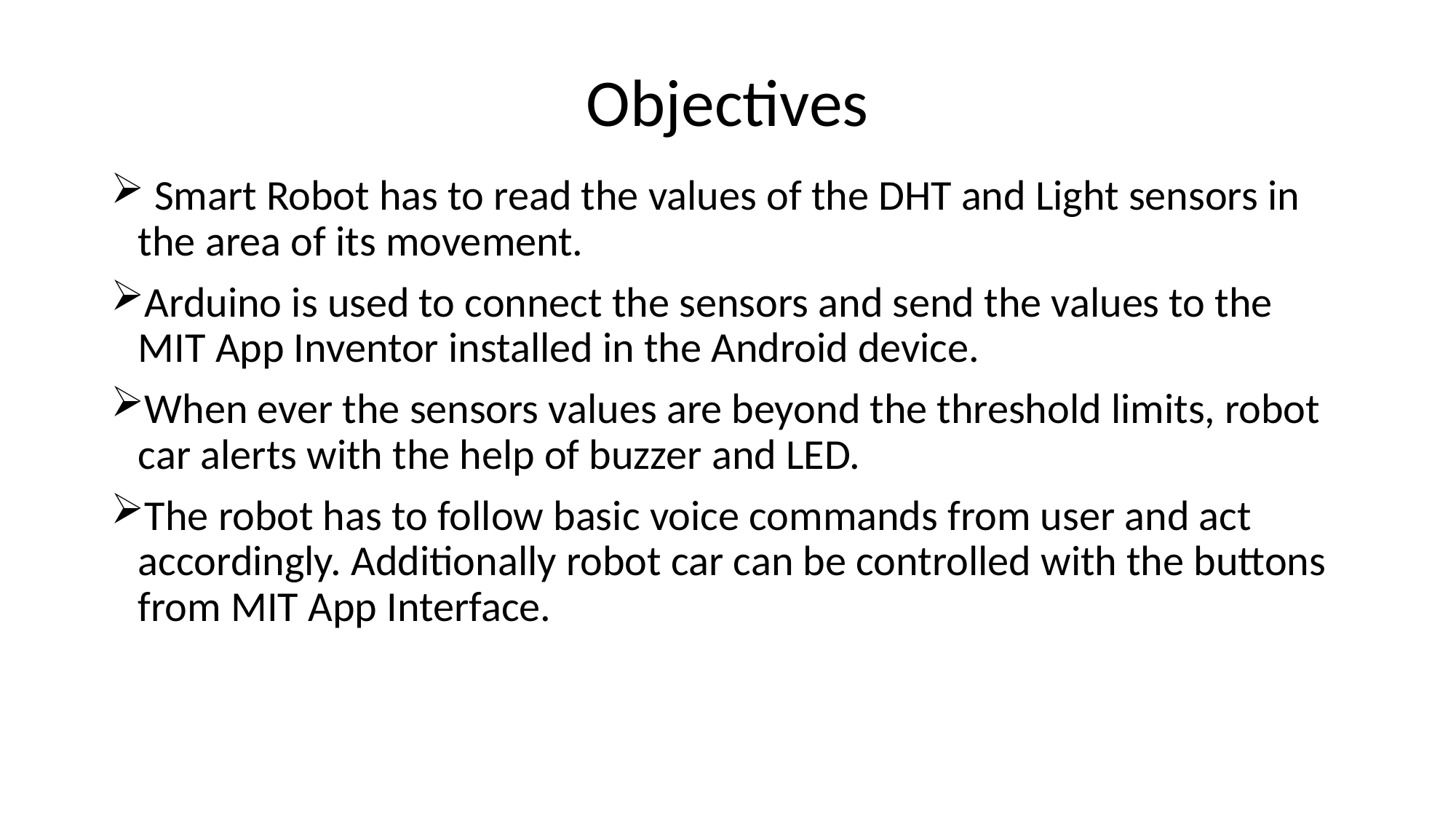

# Objectives
 Smart Robot has to read the values of the DHT and Light sensors in the area of its movement.
Arduino is used to connect the sensors and send the values to the MIT App Inventor installed in the Android device.
When ever the sensors values are beyond the threshold limits, robot car alerts with the help of buzzer and LED.
The robot has to follow basic voice commands from user and act accordingly. Additionally robot car can be controlled with the buttons from MIT App Interface.